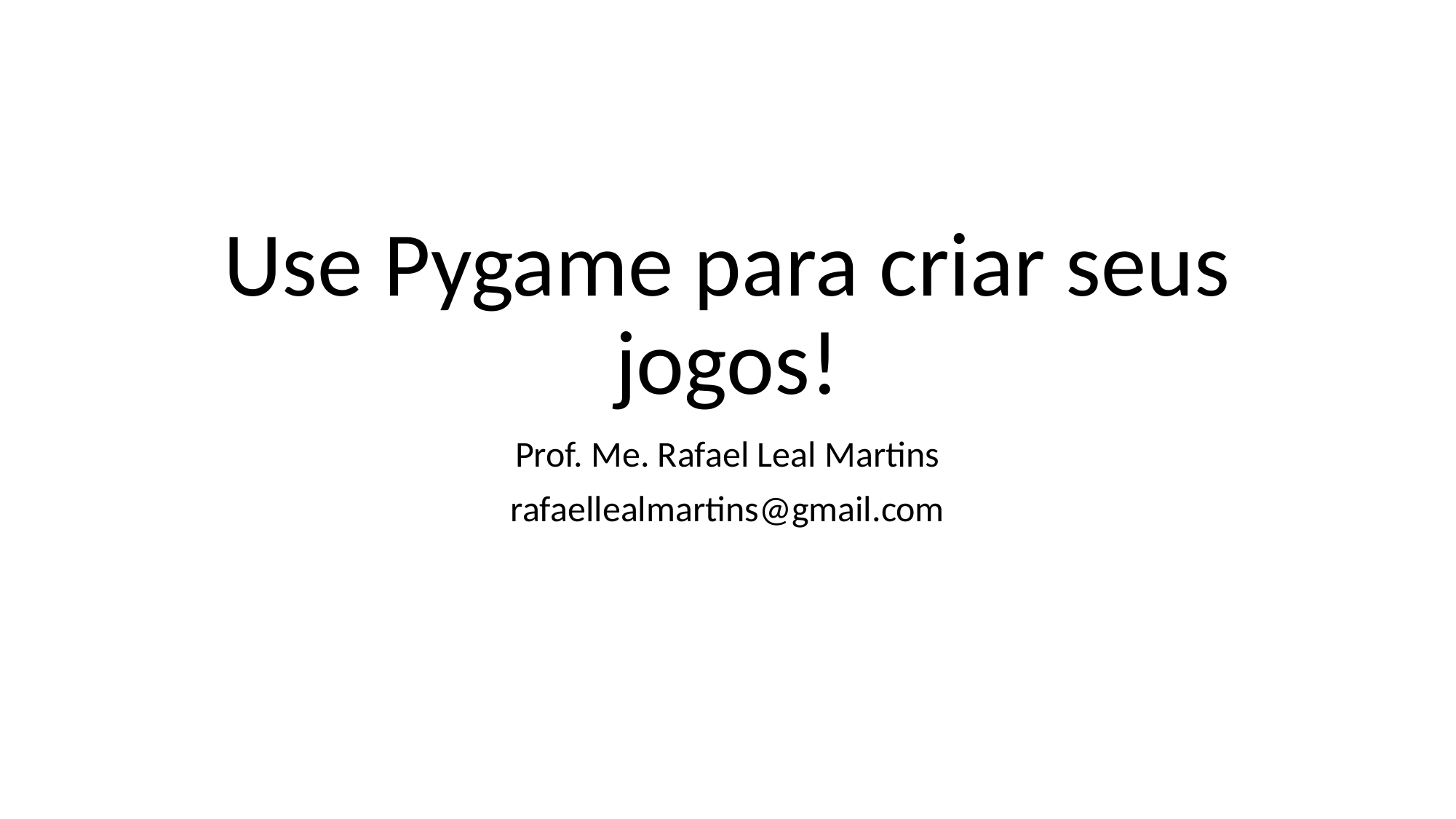

# Use Pygame para criar seus jogos!
Prof. Me. Rafael Leal Martins
rafaellealmartins@gmail.com